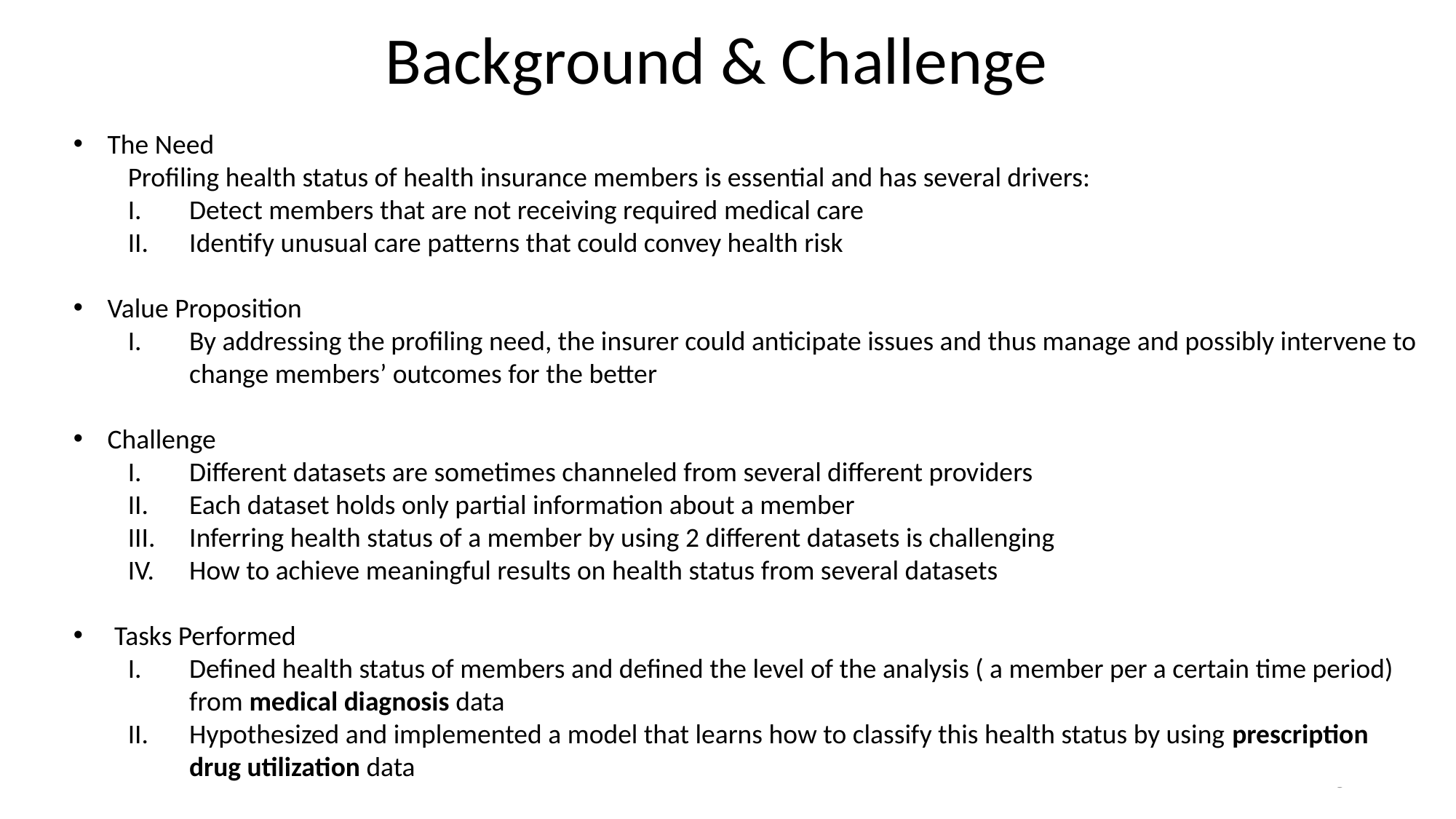

# Background & Challenge
The Need
Profiling health status of health insurance members is essential and has several drivers:
Detect members that are not receiving required medical care
Identify unusual care patterns that could convey health risk

Value Proposition
By addressing the profiling need, the insurer could anticipate issues and thus manage and possibly intervene to change members’ outcomes for the better

Challenge
Different datasets are sometimes channeled from several different providers
Each dataset holds only partial information about a member
Inferring health status of a member by using 2 different datasets is challenging
How to achieve meaningful results on health status from several datasets

Tasks Performed
Defined health status of members and defined the level of the analysis ( a member per a certain time period) from medical diagnosis data
Hypothesized and implemented a model that learns how to classify this health status by using prescription drug utilization data
3